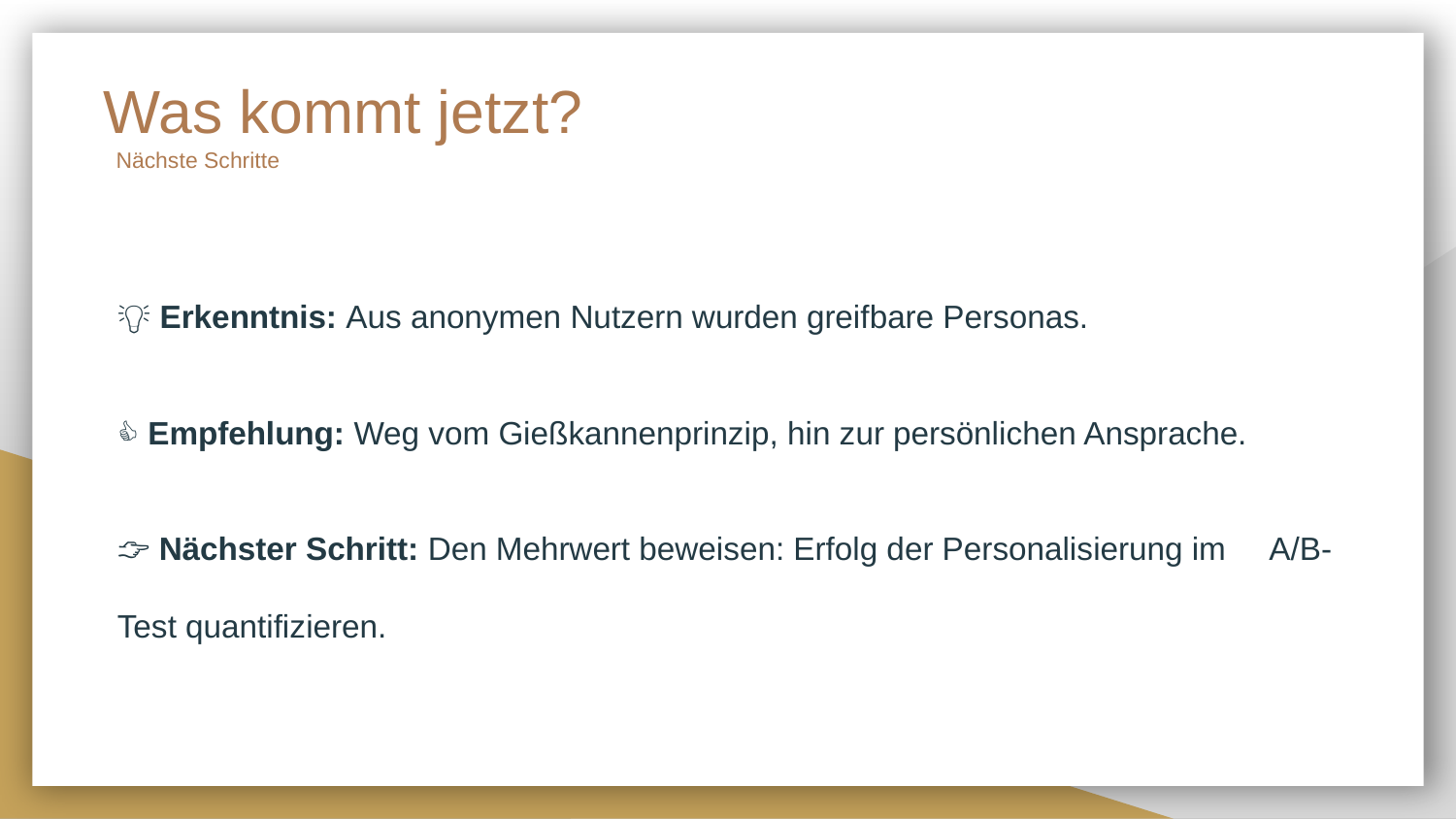

# Was kommt jetzt?
  Nächste Schritte
💡 Erkenntnis: Aus anonymen Nutzern wurden greifbare Personas.
👍 Empfehlung: Weg vom Gießkannenprinzip, hin zur persönlichen Ansprache.
👉 Nächster Schritt: Den Mehrwert beweisen: Erfolg der Personalisierung im     A/B-Test quantifizieren.